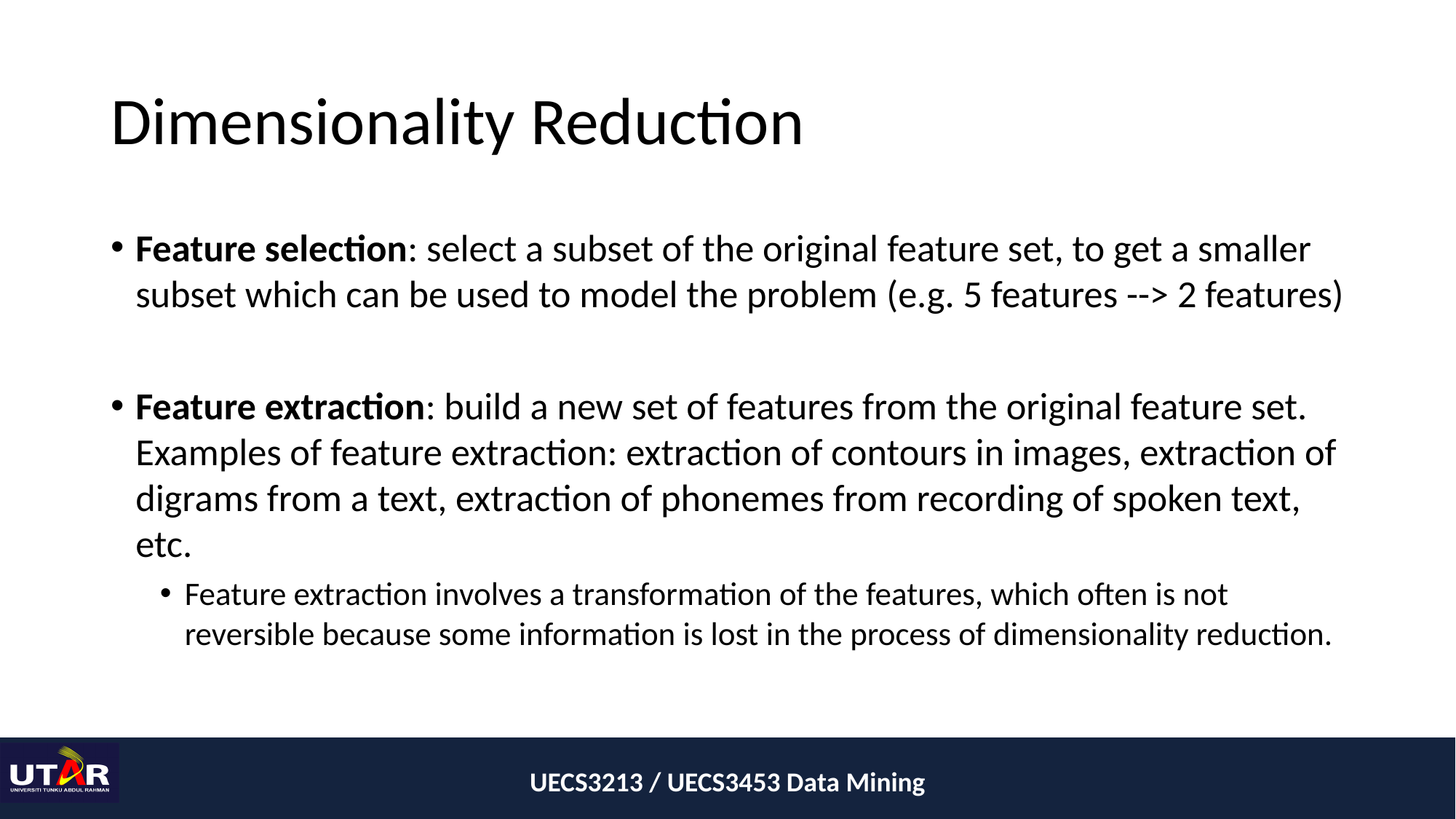

# Dimensionality Reduction
Feature selection: select a subset of the original feature set, to get a smaller subset which can be used to model the problem (e.g. 5 features --> 2 features)

Feature extraction: build a new set of features from the original feature set. Examples of feature extraction: extraction of contours in images, extraction of digrams from a text, extraction of phonemes from recording of spoken text, etc.
Feature extraction involves a transformation of the features, which often is not reversible because some information is lost in the process of dimensionality reduction.
UECS3213 / UECS3453 Data Mining
28